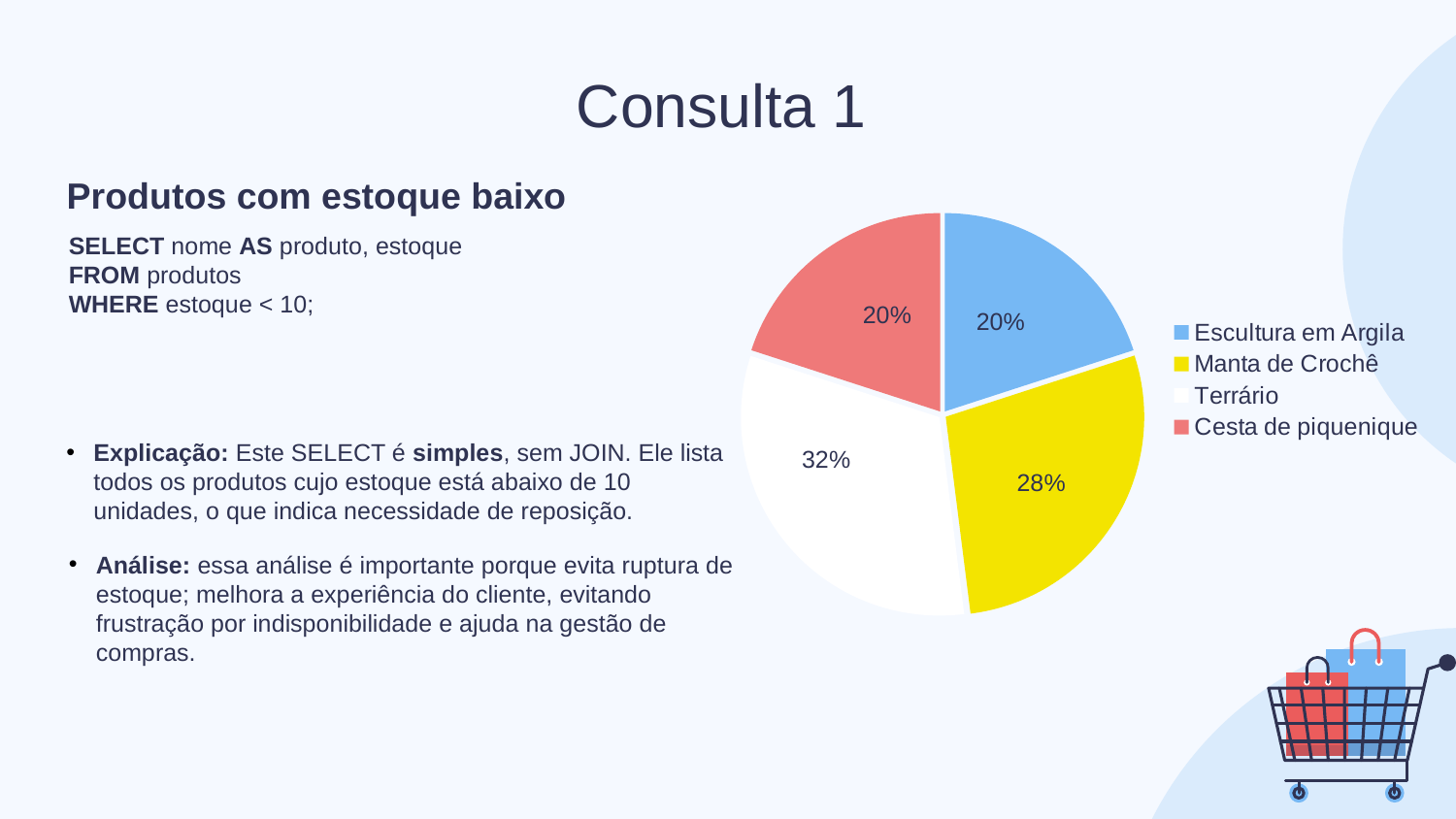

# Consulta 1

### Chart

| Category | Coluna1 |
|---|---|
| Escultura em Argila | 5.0 |
| Manta de Crochê | 7.0 |
| Terrário | 8.0 |
| Cesta de piquenique | 5.0 |
Produtos com estoque baixo
SELECT nome AS produto, estoque
FROM produtos
WHERE estoque < 10;
Explicação: Este SELECT é simples, sem JOIN. Ele lista todos os produtos cujo estoque está abaixo de 10 unidades, o que indica necessidade de reposição.
Análise: essa análise é importante porque evita ruptura de estoque; melhora a experiência do cliente, evitando frustração por indisponibilidade e ajuda na gestão de compras.